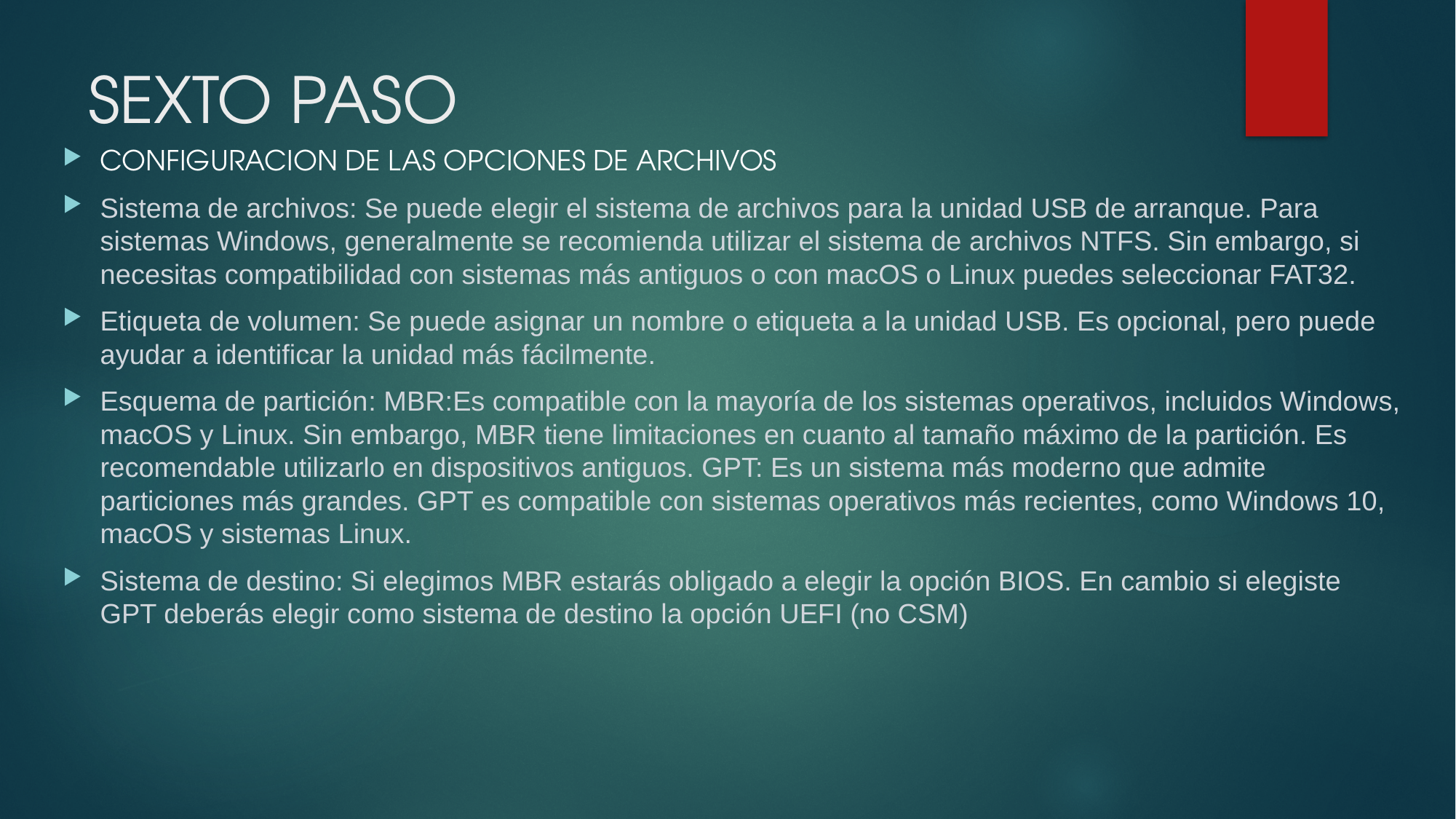

# SEXTO PASO
CONFIGURACION DE LAS OPCIONES DE ARCHIVOS
Sistema de archivos: Se puede elegir el sistema de archivos para la unidad USB de arranque. Para sistemas Windows, generalmente se recomienda utilizar el sistema de archivos NTFS. Sin embargo, si necesitas compatibilidad con sistemas más antiguos o con macOS o Linux puedes seleccionar FAT32.
Etiqueta de volumen: Se puede asignar un nombre o etiqueta a la unidad USB. Es opcional, pero puede ayudar a identificar la unidad más fácilmente.
Esquema de partición: MBR:Es compatible con la mayoría de los sistemas operativos, incluidos Windows, macOS y Linux. Sin embargo, MBR tiene limitaciones en cuanto al tamaño máximo de la partición. Es recomendable utilizarlo en dispositivos antiguos. GPT: Es un sistema más moderno que admite particiones más grandes. GPT es compatible con sistemas operativos más recientes, como Windows 10, macOS y sistemas Linux.
Sistema de destino: Si elegimos MBR estarás obligado a elegir la opción BIOS. En cambio si elegiste GPT deberás elegir como sistema de destino la opción UEFI (no CSM)